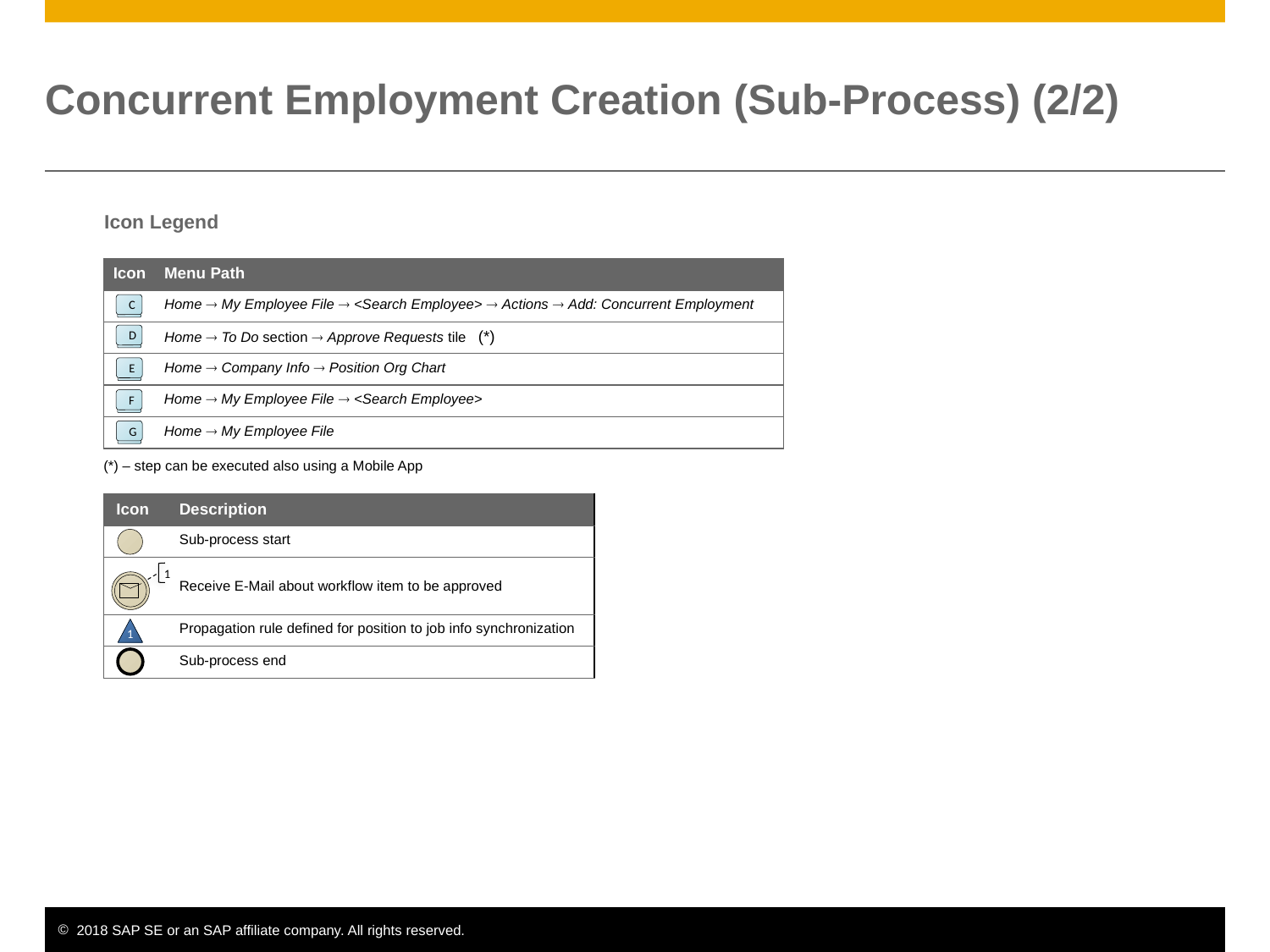

# Concurrent Employment Creation (Sub-Process) (2/2)
Icon Legend
| Icon | Menu Path |
| --- | --- |
|  | Home → My Employee File → <Search Employee> → Actions → Add: Concurrent Employment |
|  | Home → To Do section → Approve Requests tile (\*) |
|  | Home → Company Info → Position Org Chart |
|  | Home → My Employee File → <Search Employee> |
|  | Home → My Employee File |
C

D

E

F

G

(*) – step can be executed also using a Mobile App
| Icon | Description |
| --- | --- |
|  | Sub-process start |
|  | Receive E-Mail about workflow item to be approved |
|  | Propagation rule defined for position to job info synchronization |
|  | Sub-process end |

1

1